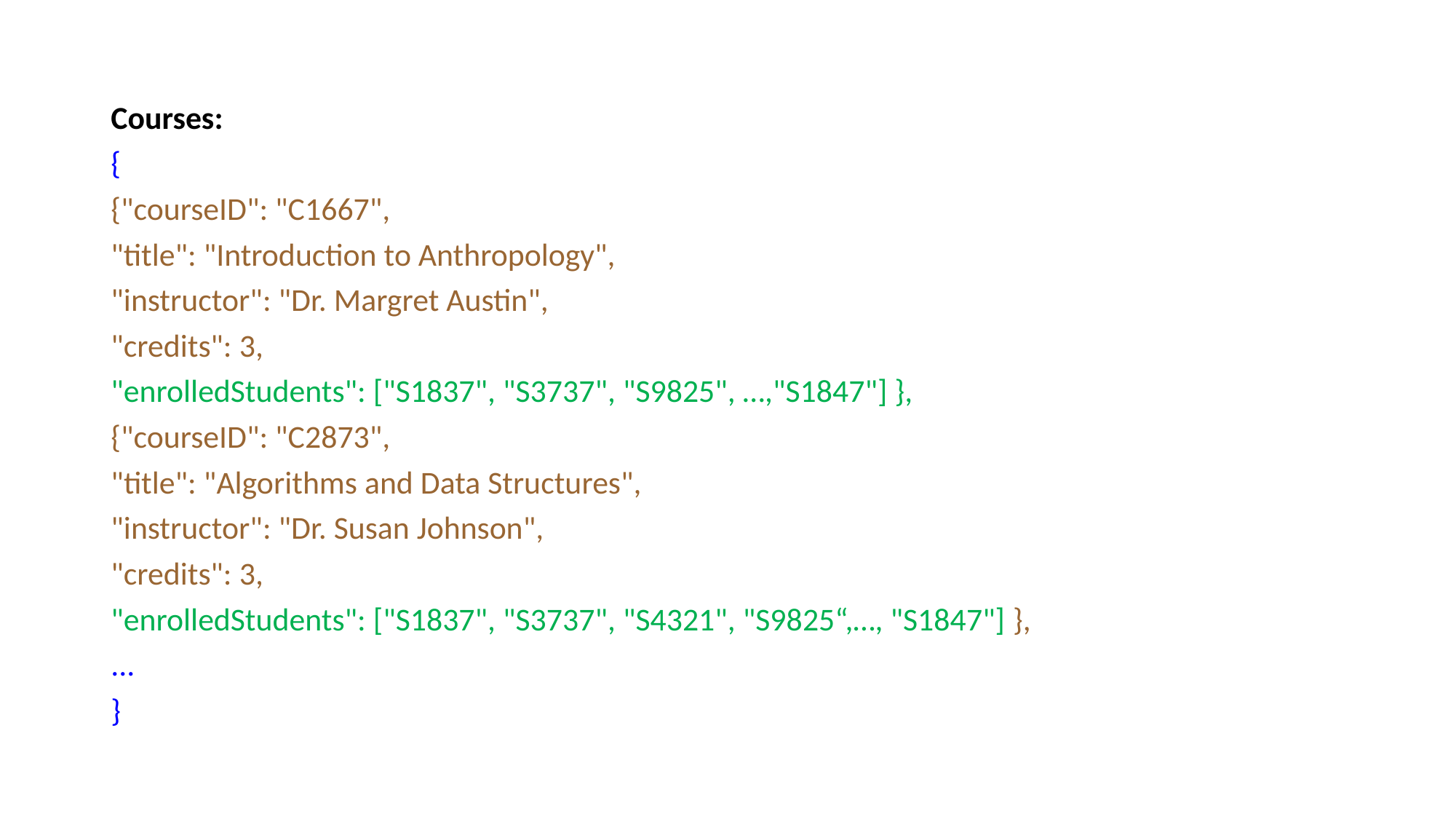

Courses:
{
{"courseID": "C1667",
"title": "Introduction to Anthropology",
"instructor": "Dr. Margret Austin",
"credits": 3,
"enrolledStudents": ["S1837", "S3737", "S9825", …,"S1847"] },
{"courseID": "C2873",
"title": "Algorithms and Data Structures",
"instructor": "Dr. Susan Johnson",
"credits": 3,
"enrolledStudents": ["S1837", "S3737", "S4321", "S9825“,…, "S1847"] },
...
}